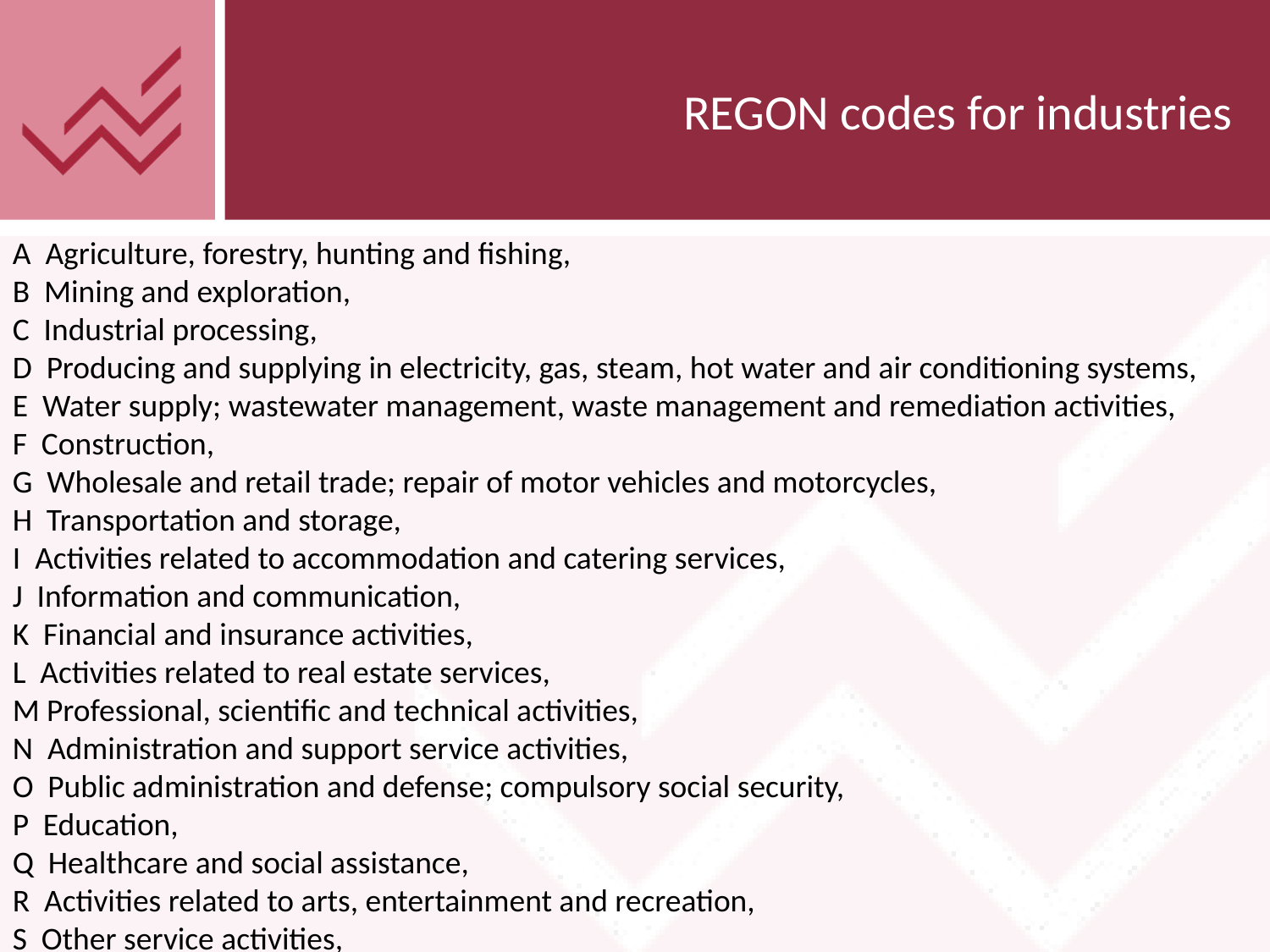

# REGON codes for industries
A  Agriculture, forestry, hunting and fishing,
B  Mining and exploration,
C  Industrial processing,
D  Producing and supplying in electricity, gas, steam, hot water and air conditioning systems,
E  Water supply; wastewater management, waste management and remediation activities,
F  Construction,
G  Wholesale and retail trade; repair of motor vehicles and motorcycles,
H  Transportation and storage,
I  Activities related to accommodation and catering services,
J  Information and communication,
K  Financial and insurance activities,
L  Activities related to real estate services,
M Professional, scientific and technical activities,
N  Administration and support service activities,
O  Public administration and defense; compulsory social security,
P  Education,
Q  Healthcare and social assistance,
R  Activities related to arts, entertainment and recreation,
S  Other service activities,